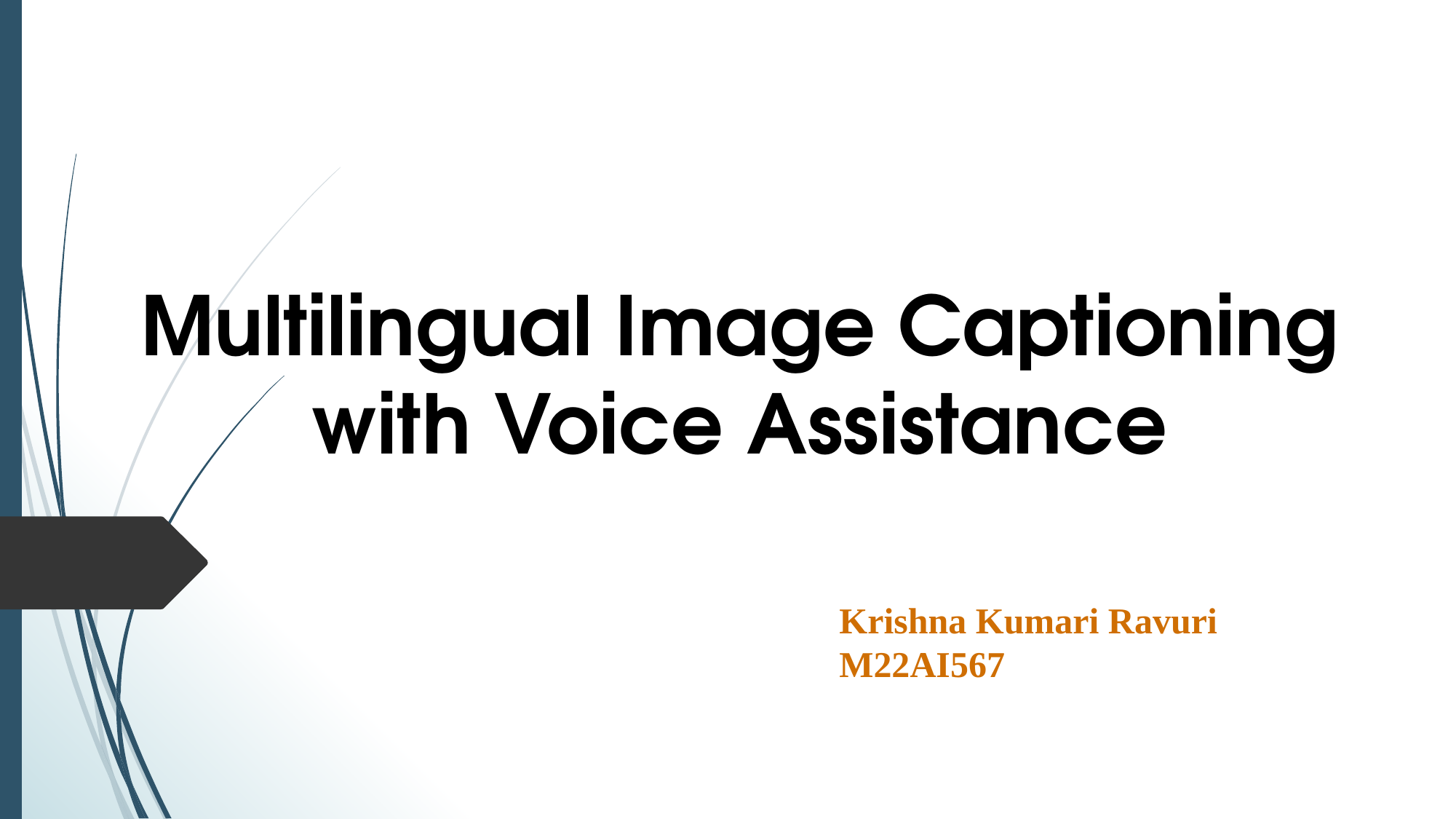

Multilingual Image Captioning with Voice Assistance
Krishna Kumari Ravuri
M22AI567